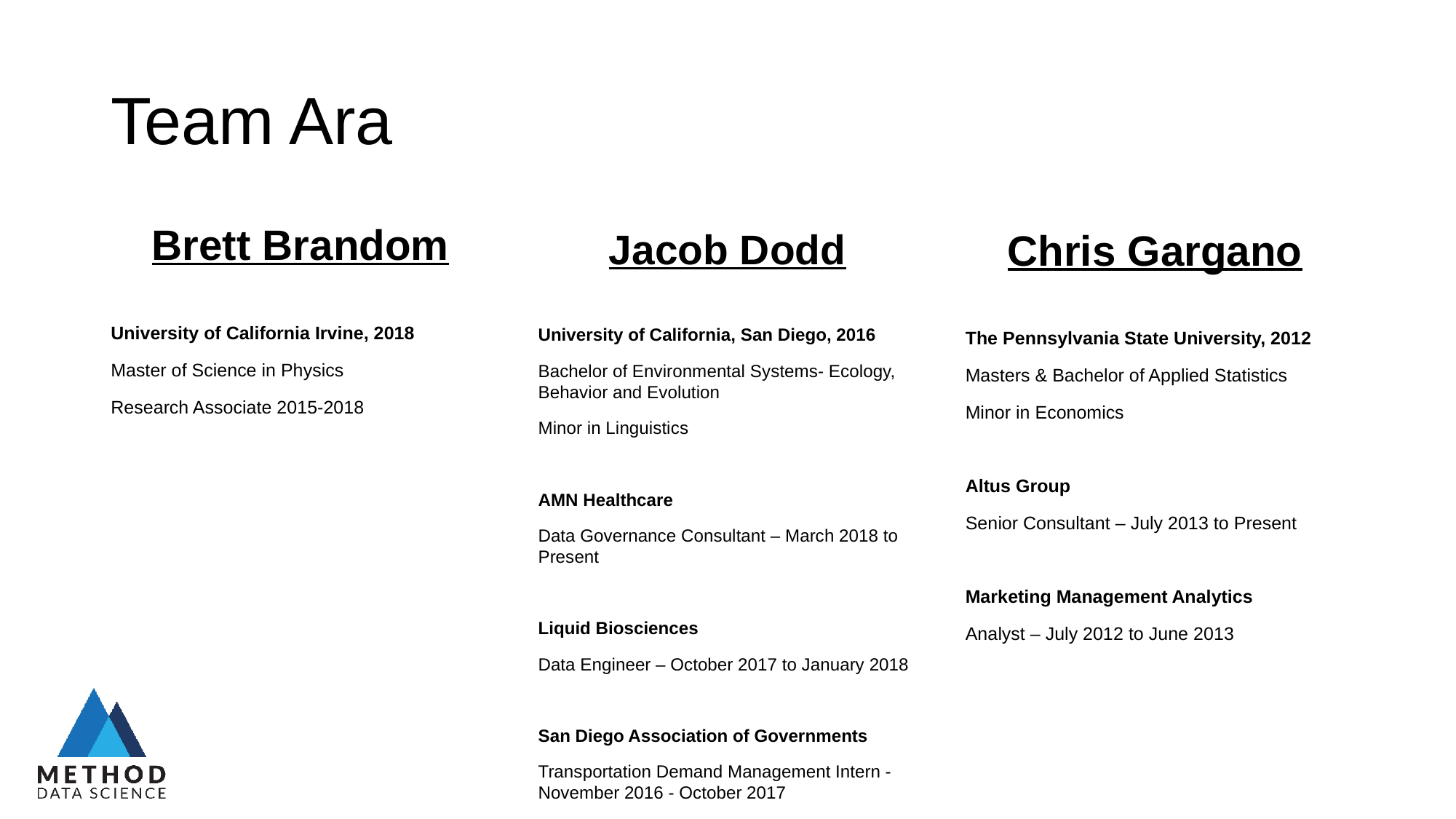

# Team Ara
Jacob Dodd

University of California, San Diego, 2016
Bachelor of Environmental Systems- Ecology, Behavior and Evolution
Minor in Linguistics

AMN Healthcare
Data Governance Consultant – March 2018 to Present

Liquid Biosciences
Data Engineer – October 2017 to January 2018

San Diego Association of Governments
Transportation Demand Management Intern - November 2016 - October 2017

Brett Brandom

University of California Irvine, 2018
Master of Science in Physics
Research Associate 2015-2018
Chris Gargano

The Pennsylvania State University, 2012
Masters & Bachelor of Applied Statistics
Minor in Economics

Altus Group
Senior Consultant – July 2013 to Present

Marketing Management Analytics
Analyst – July 2012 to June 2013